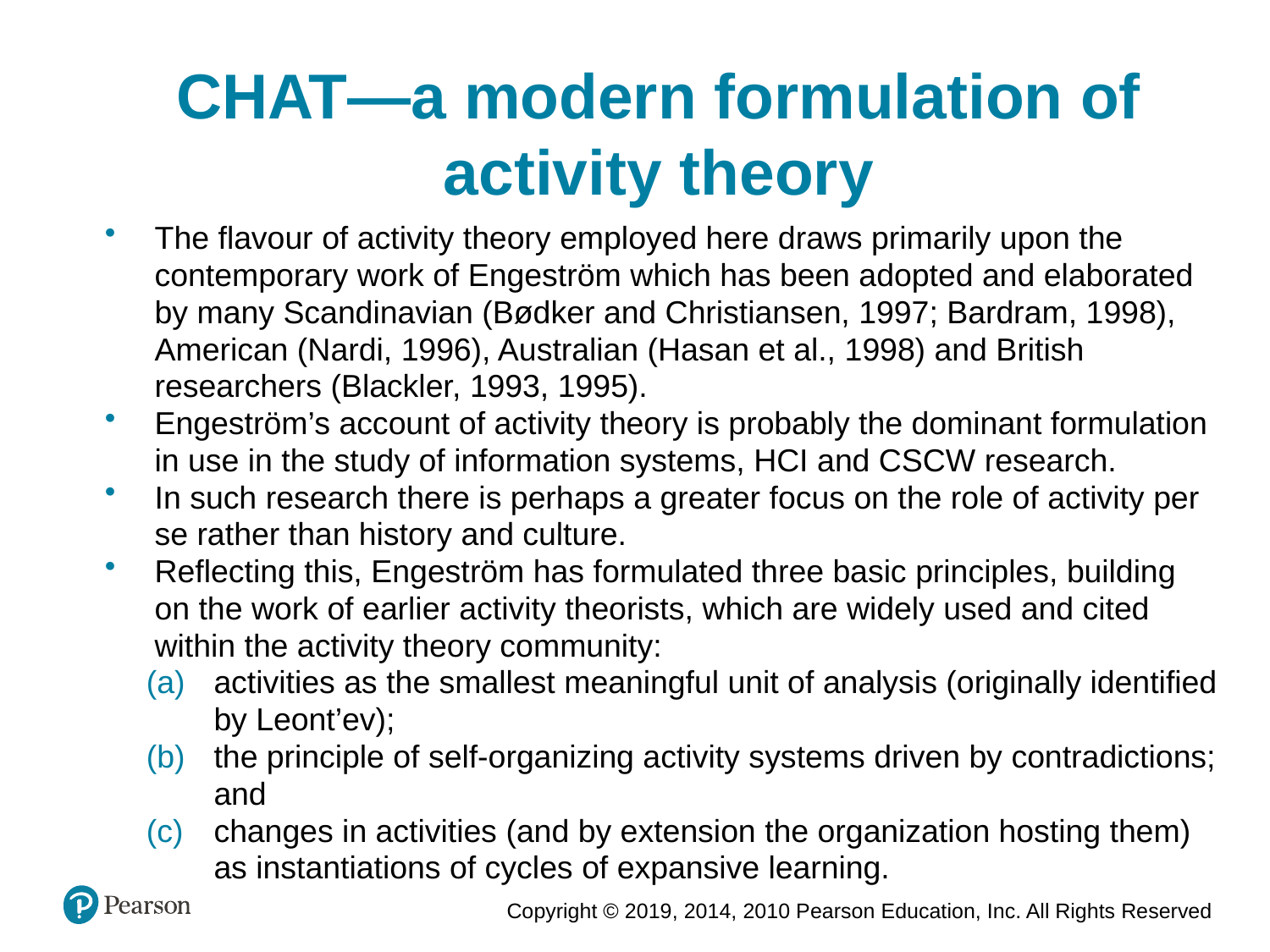

CHAT—a modern formulation of activity theory
The flavour of activity theory employed here draws primarily upon the contemporary work of Engeström which has been adopted and elaborated by many Scandinavian (Bødker and Christiansen, 1997; Bardram, 1998), American (Nardi, 1996), Australian (Hasan et al., 1998) and British researchers (Blackler, 1993, 1995).
Engeström’s account of activity theory is probably the dominant formulation in use in the study of information systems, HCI and CSCW research.
In such research there is perhaps a greater focus on the role of activity per se rather than history and culture.
Reflecting this, Engeström has formulated three basic principles, building on the work of earlier activity theorists, which are widely used and cited within the activity theory community:
(a)	activities as the smallest meaningful unit of analysis (originally identified by Leont’ev);
(b)	the principle of self-organizing activity systems driven by contradictions; and
(c)	changes in activities (and by extension the organization hosting them) as instantiations of cycles of expansive learning.